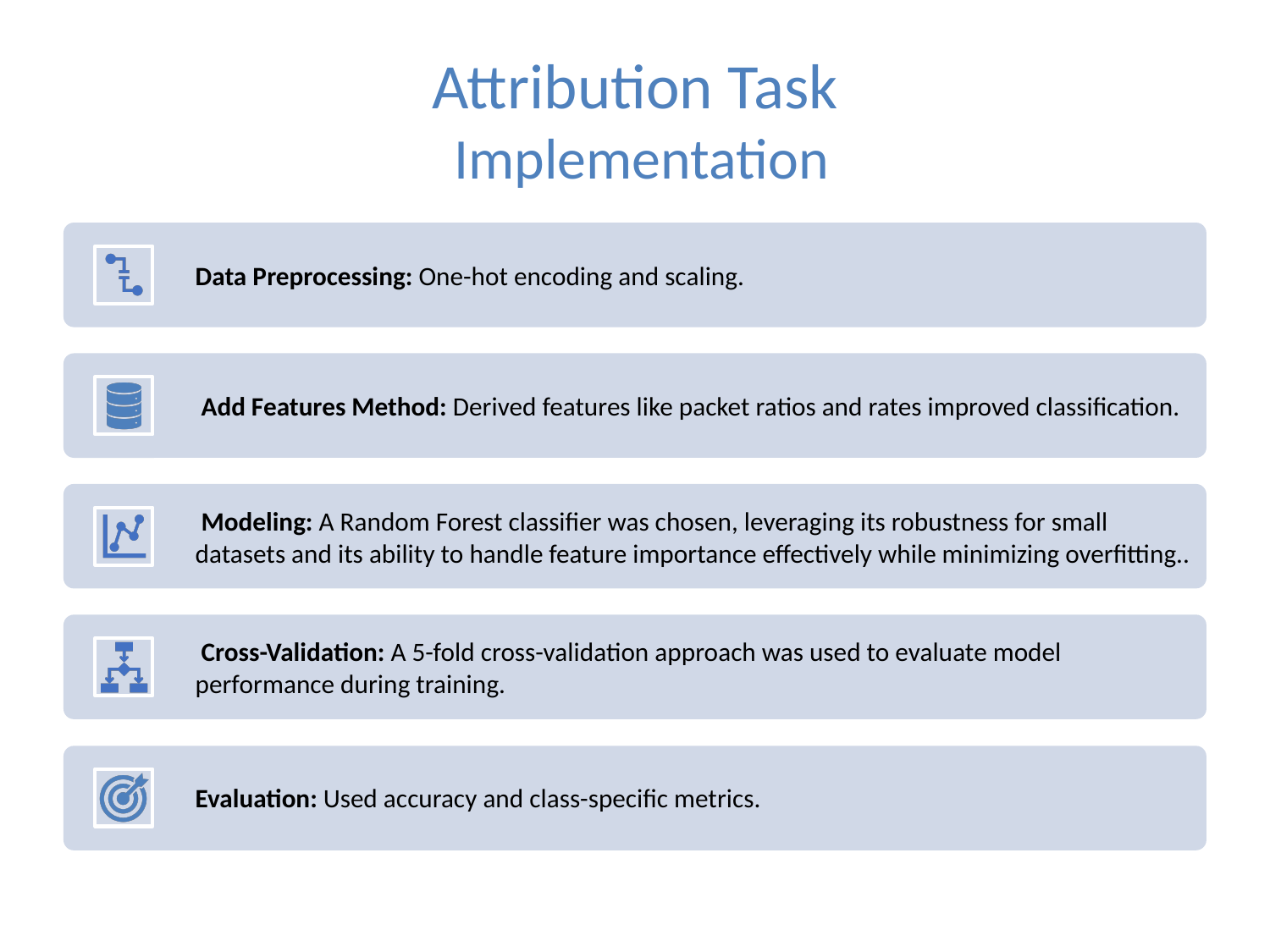

# Attribution Task Implementation
Data Preprocessing: One-hot encoding and scaling.
 Add Features Method: Derived features like packet ratios and rates improved classification.
 Modeling: A Random Forest classifier was chosen, leveraging its robustness for small datasets and its ability to handle feature importance effectively while minimizing overfitting..
 Cross-Validation: A 5-fold cross-validation approach was used to evaluate model performance during training.
Evaluation: Used accuracy and class-specific metrics.